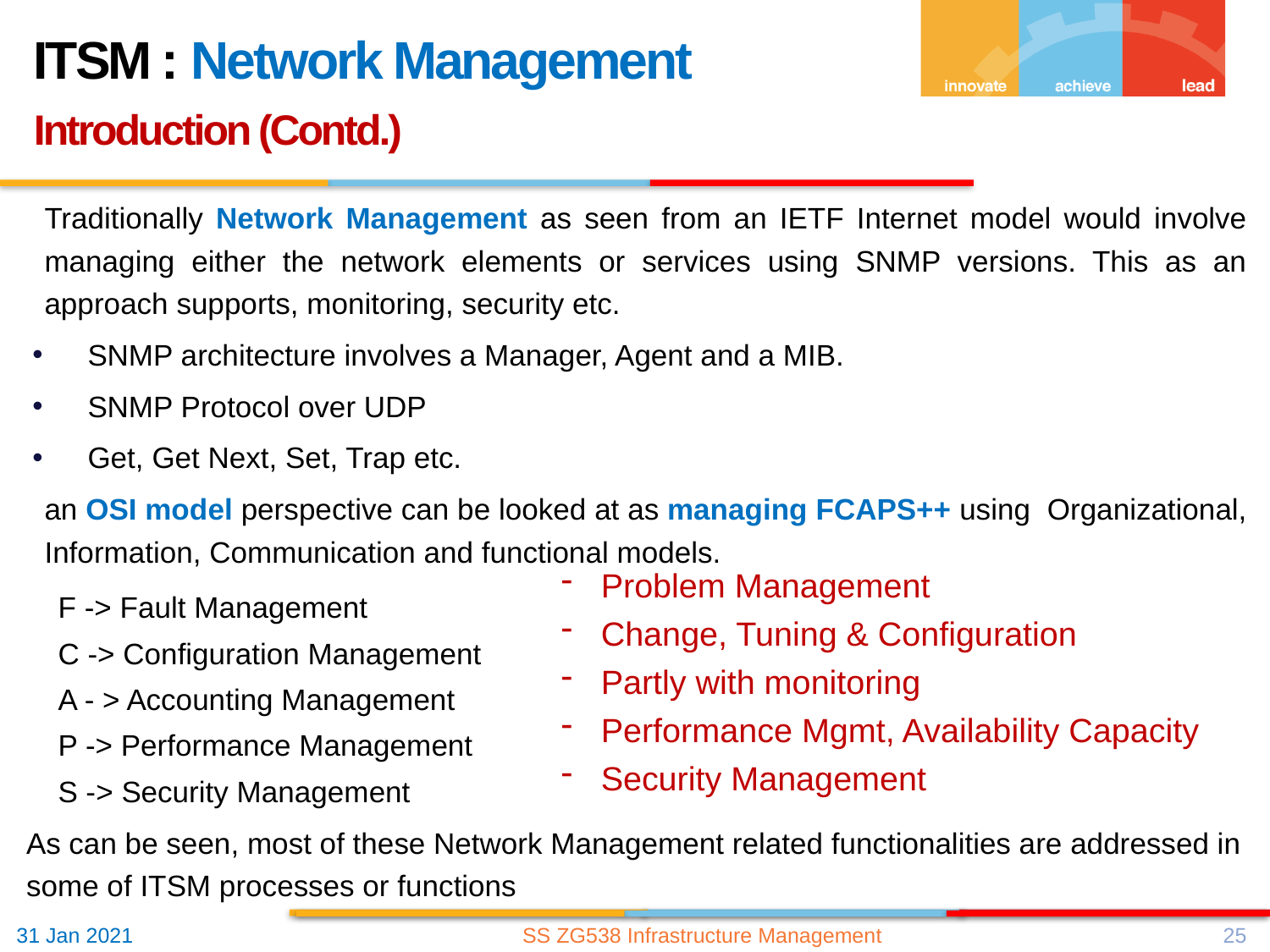

ITSM : Network Management
Introduction (Contd.)
Traditionally Network Management as seen from an IETF Internet model would involve managing either the network elements or services using SNMP versions. This as an approach supports, monitoring, security etc.
SNMP architecture involves a Manager, Agent and a MIB.
SNMP Protocol over UDP
Get, Get Next, Set, Trap etc.
an OSI model perspective can be looked at as managing FCAPS++ using  Organizational, Information, Communication and functional models.
F -> Fault Management
C -> Configuration Management
A - > Accounting Management
P -> Performance Management
S -> Security Management
As can be seen, most of these Network Management related functionalities are addressed in some of ITSM processes or functions

Problem Management
Change, Tuning & Configuration
Partly with monitoring
Performance Mgmt, Availability Capacity
Security Management
SS ZG538 Infrastructure Management
25